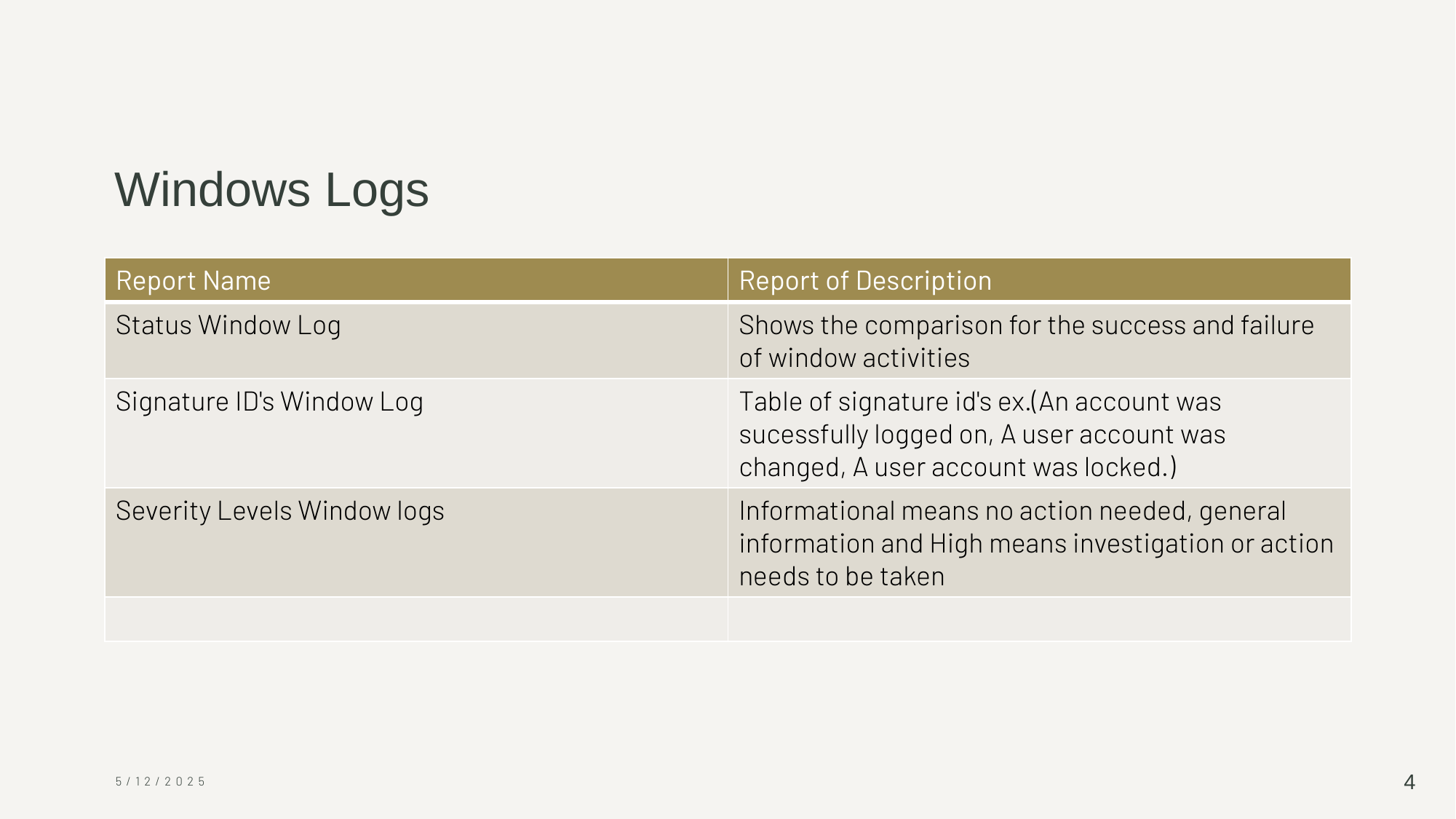

# Windows Logs
| Report Name | Report of Description |
| --- | --- |
| Status Window Log | Shows the comparison for the success and failure of window activities |
| Signature ID's Window Log | Table of signature id's ex.(An account was sucessfully logged on, A user account was changed, A user account was locked.) |
| Severity Levels Window logs | Informational means no action needed, general information and High means investigation or action needs to be taken |
|  |  |
5/12/2025

4